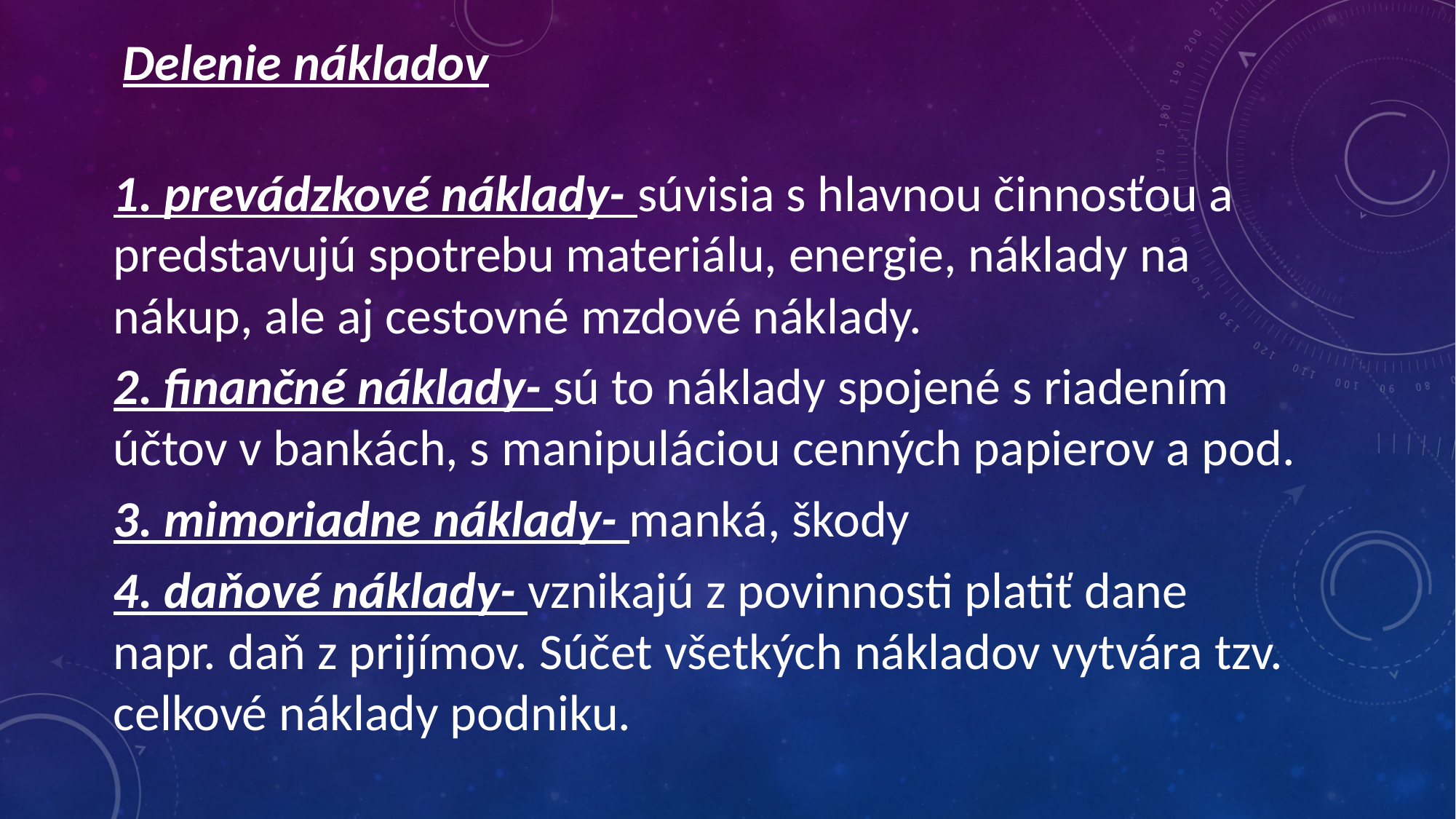

Delenie nákladov

1. prevádzkové náklady- súvisia s hlavnou činnosťou a predstavujú spotrebu materiálu, energie, náklady na nákup, ale aj cestovné mzdové náklady.
2. finančné náklady- sú to náklady spojené s riadením účtov v bankách, s manipuláciou cenných papierov a pod.
3. mimoriadne náklady- manká, škody
4. daňové náklady- vznikajú z povinnosti platiť dane napr. daň z prijímov. Súčet všetkých nákladov vytvára tzv. celkové náklady podniku.